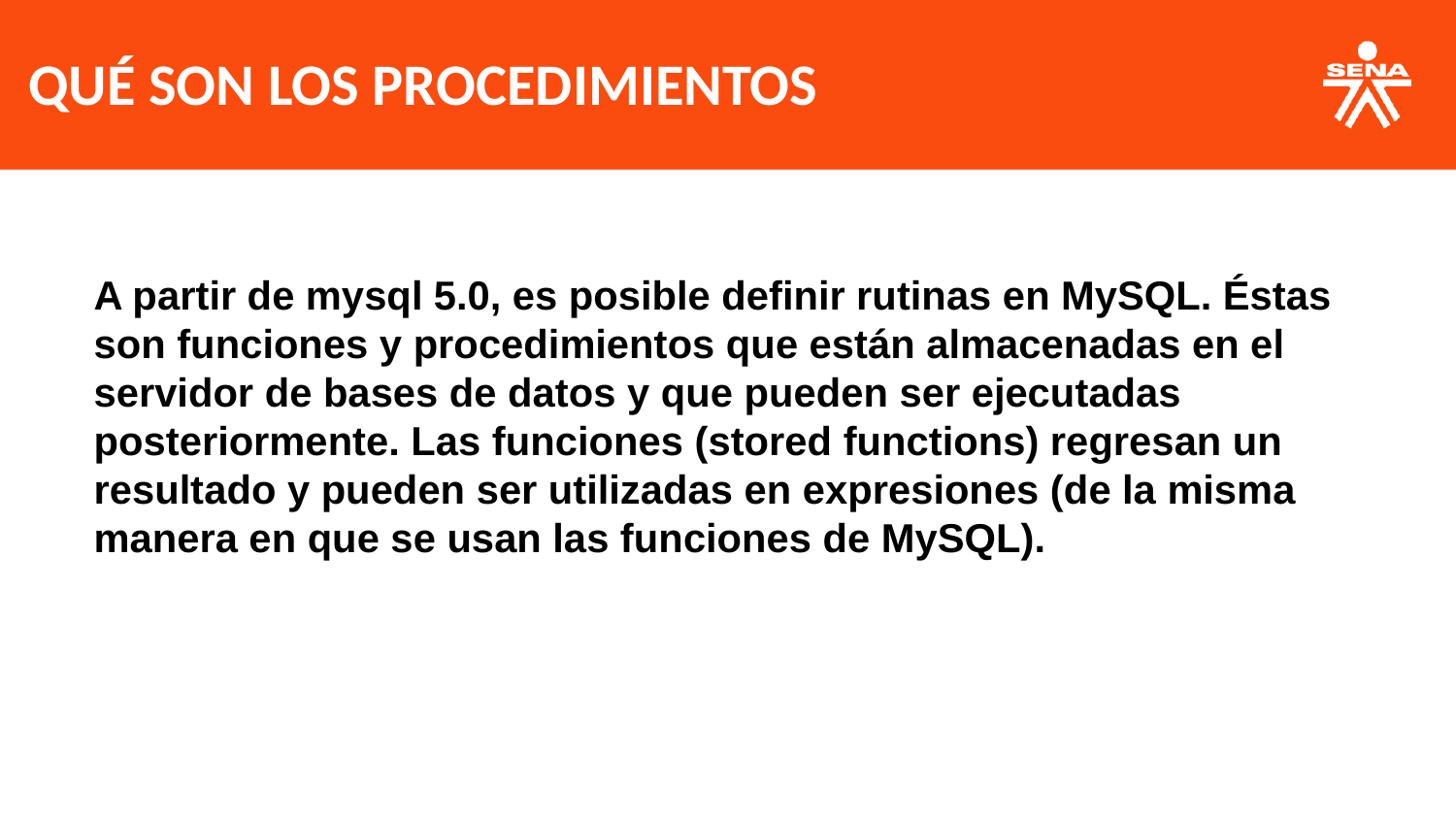

QUÉ SON LOS PROCEDIMIENTOS

A partir de mysql 5.0, es posible definir rutinas en MySQL. Éstas son funciones y procedimientos que están almacenadas en el servidor de bases de datos y que pueden ser ejecutadas posteriormente. Las funciones (stored functions) regresan un resultado y pueden ser utilizadas en expresiones (de la misma manera en que se usan las funciones de MySQL).